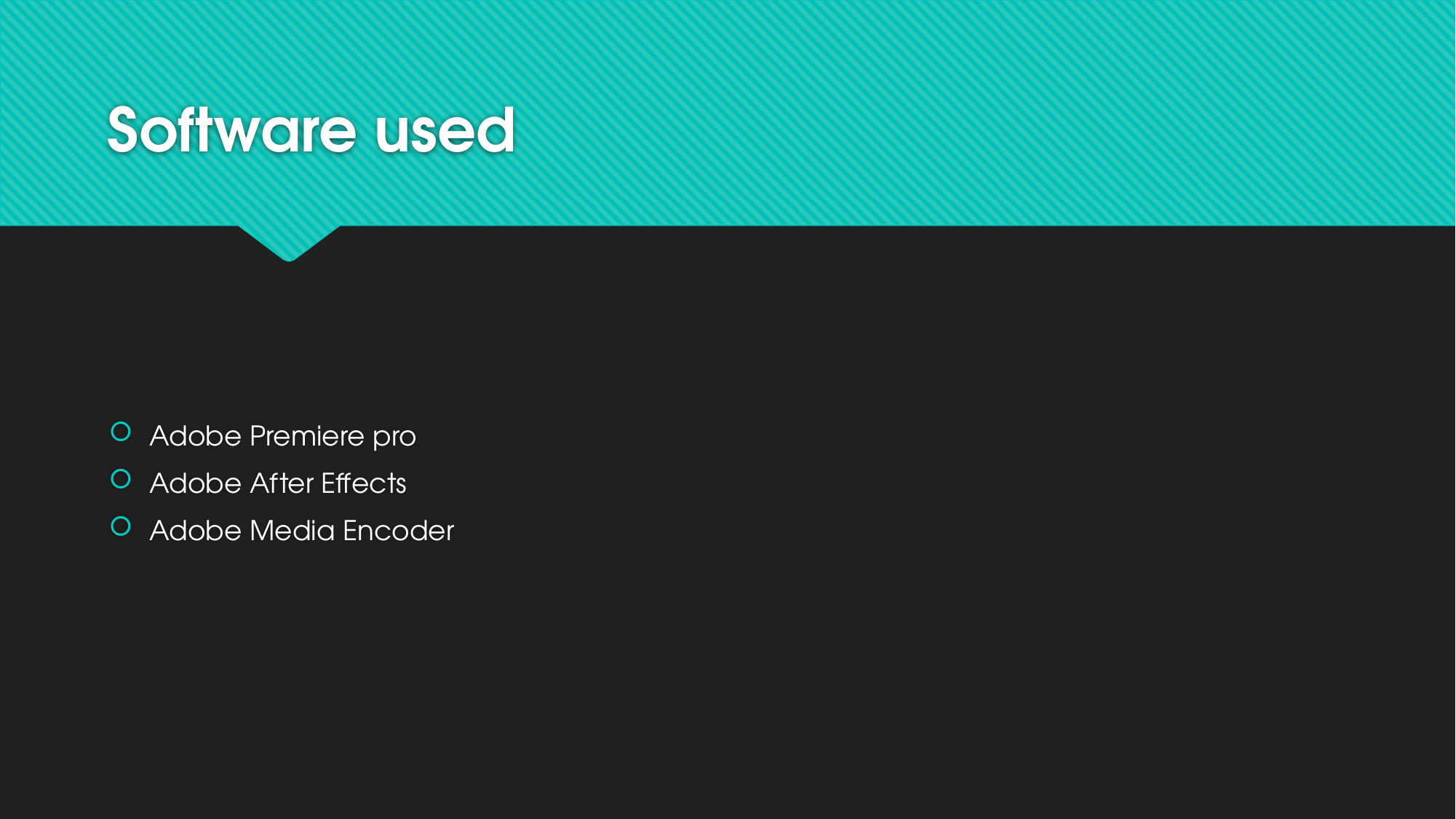

# Software used
Adobe Premiere pro
Adobe After Effects
Adobe Media Encoder